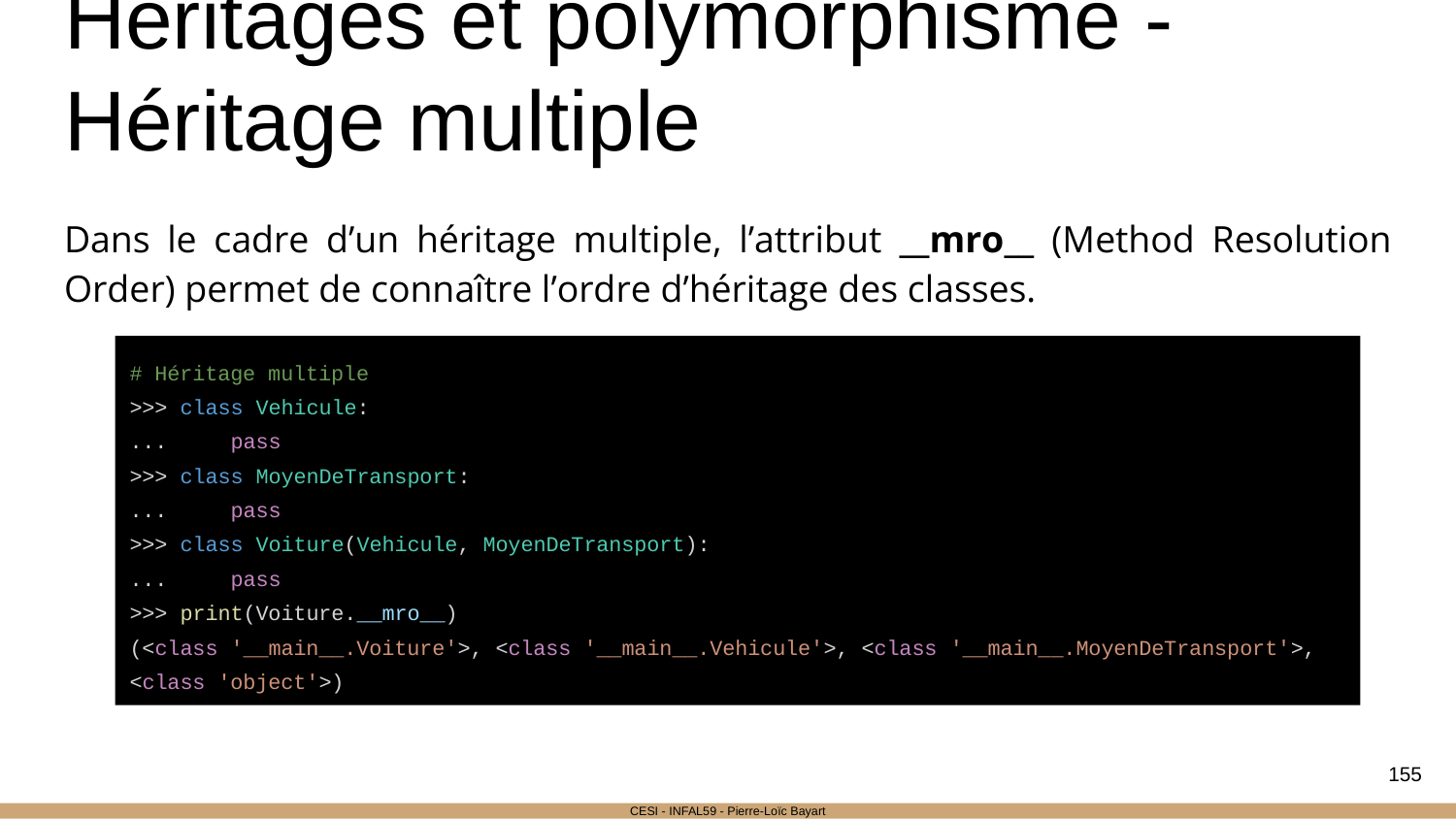

# Héritages et polymorphisme - Héritage multiple
Dans le cadre d’un héritage multiple, l’attribut __mro__ (Method Resolution Order) permet de connaître l’ordre d’héritage des classes.

# Héritage multiple
>>> class Vehicule:
...     pass
>>> class MoyenDeTransport:
...     pass
>>> class Voiture(Vehicule, MoyenDeTransport):
...     pass
>>> print(Voiture.__mro__)
(<class '__main__.Voiture'>, <class '__main__.Vehicule'>, <class '__main__.MoyenDeTransport'>, <class 'object'>)
155